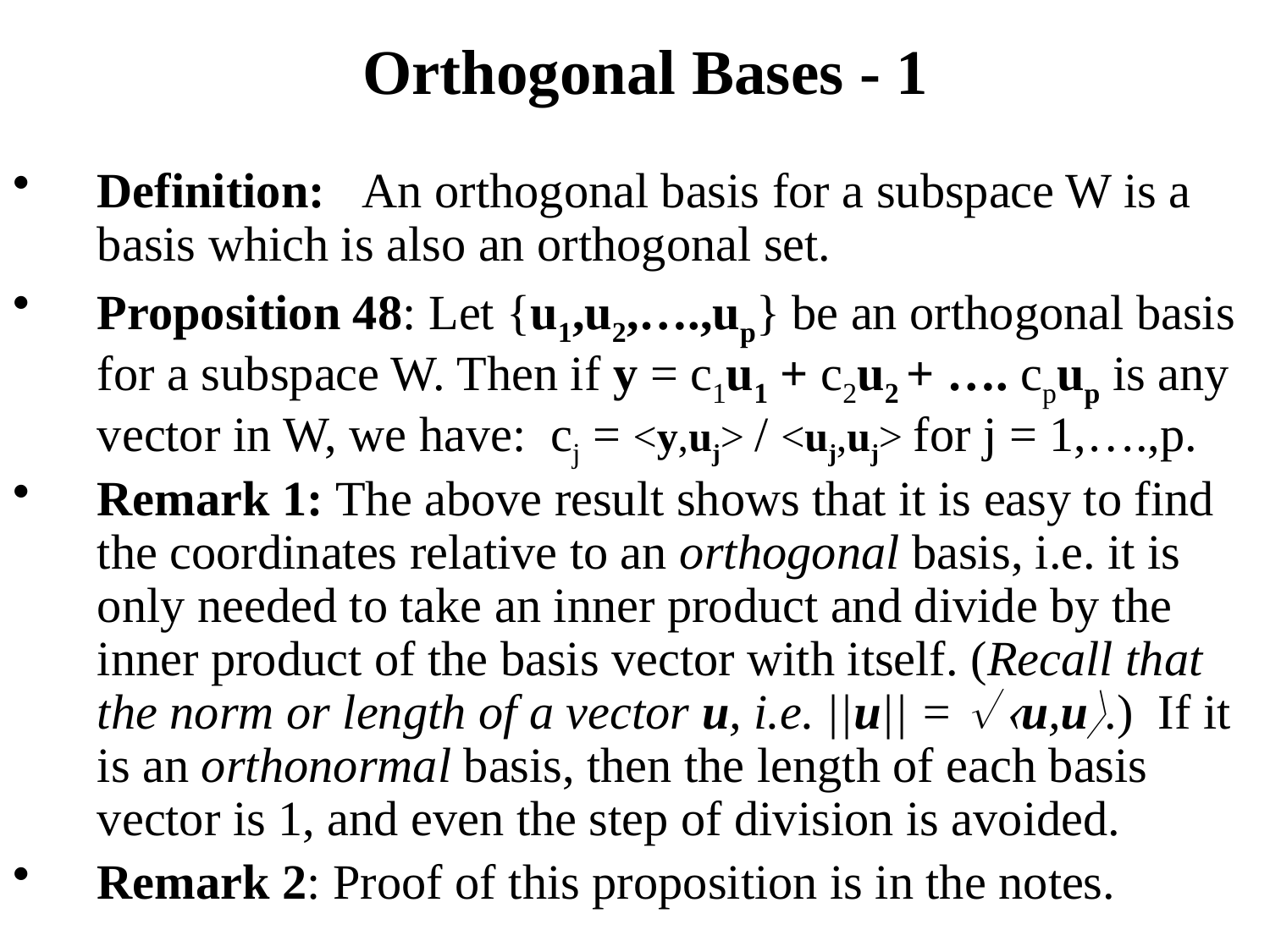

# Orthogonal Bases - 1
Definition:   An orthogonal basis for a subspace W is a basis which is also an orthogonal set.
Proposition 48: Let {u1,u2,….,up} be an orthogonal basis for a subspace W. Then if y = c1u1 + c2u2 + …. cpup is any vector in W, we have:  cj = <y,uj> / <uj,uj> for j = 1,….,p.
Remark 1: The above result shows that it is easy to find the coordinates relative to an orthogonal basis, i.e. it is only needed to take an inner product and divide by the inner product of the basis vector with itself. (Recall that the norm or length of a vector u, i.e. ||u|| = √ 〈u,u〉.)  If it is an orthonormal basis, then the length of each basis vector is 1, and even the step of division is avoided.
Remark 2: Proof of this proposition is in the notes.